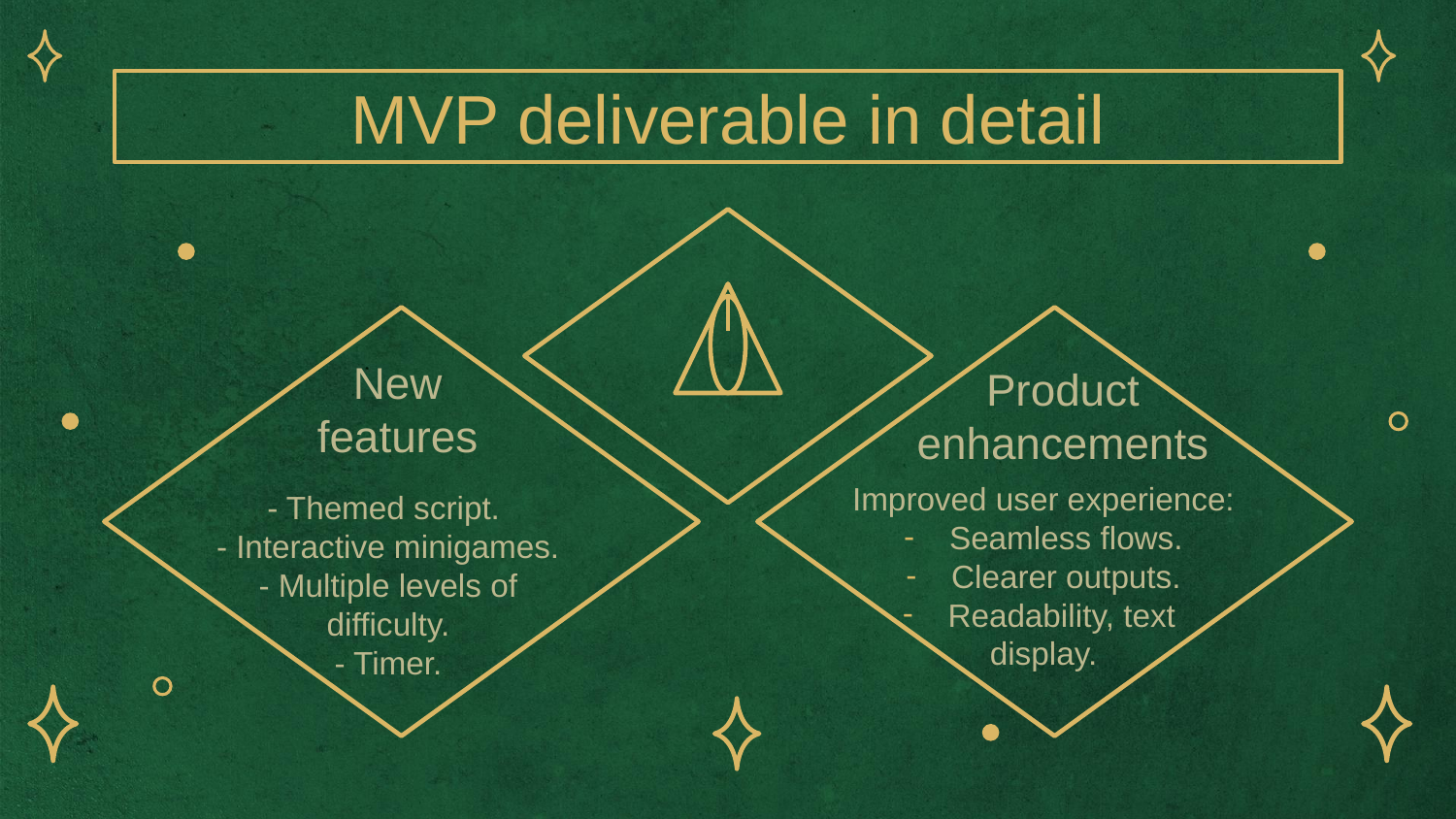

# MVP deliverable in detail

New
features
Product
enhancements
Improved user experience:
Seamless flows.
Clearer outputs.
Readability, text
display.

- Themed script.
- Interactive minigames.
- Multiple levels of difficulty.
- Timer.